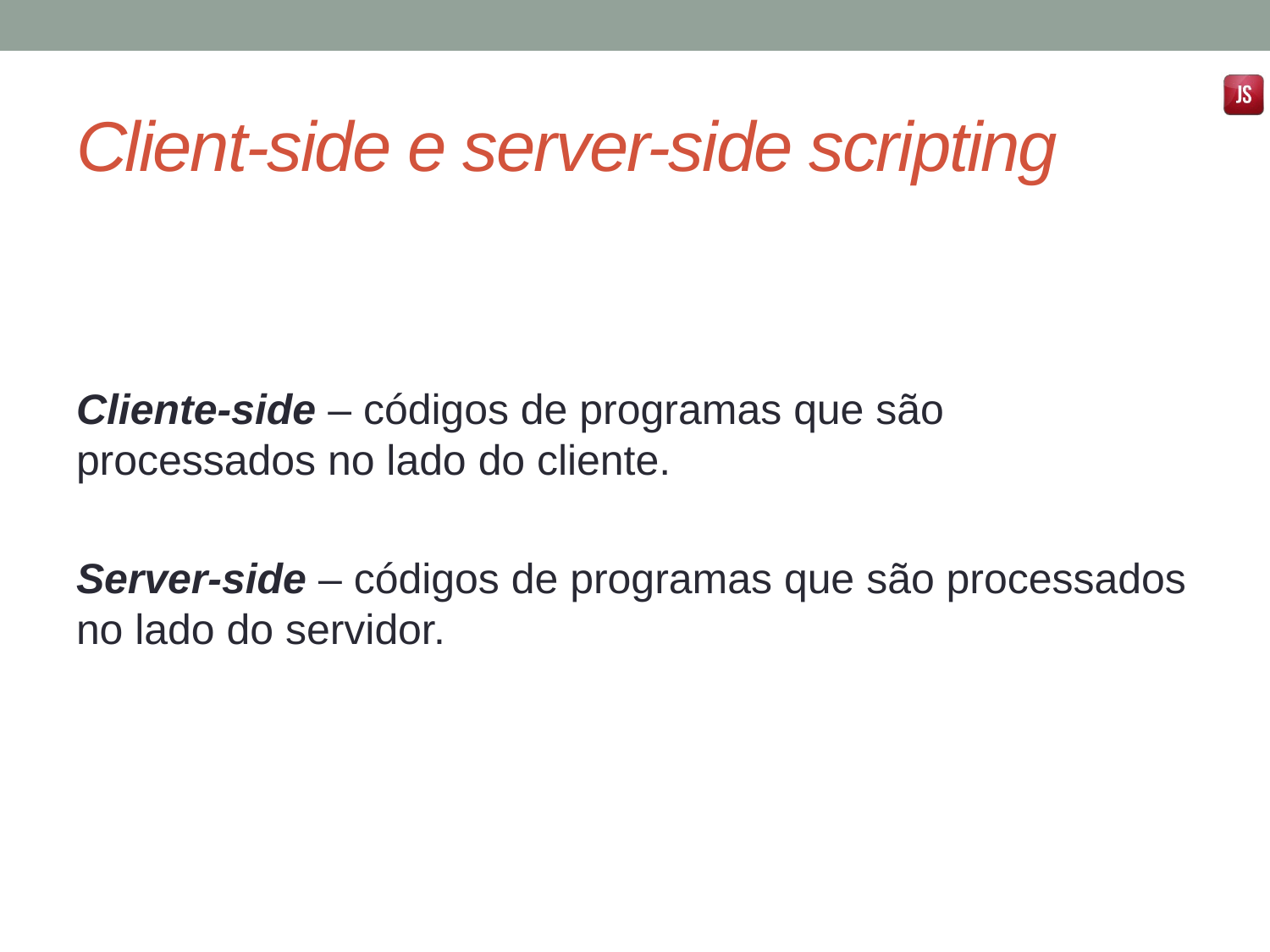

# Client-side e server-side scripting
Cliente-side – códigos de programas que são processados no lado do cliente.

Server-side – códigos de programas que são processados no lado do servidor.